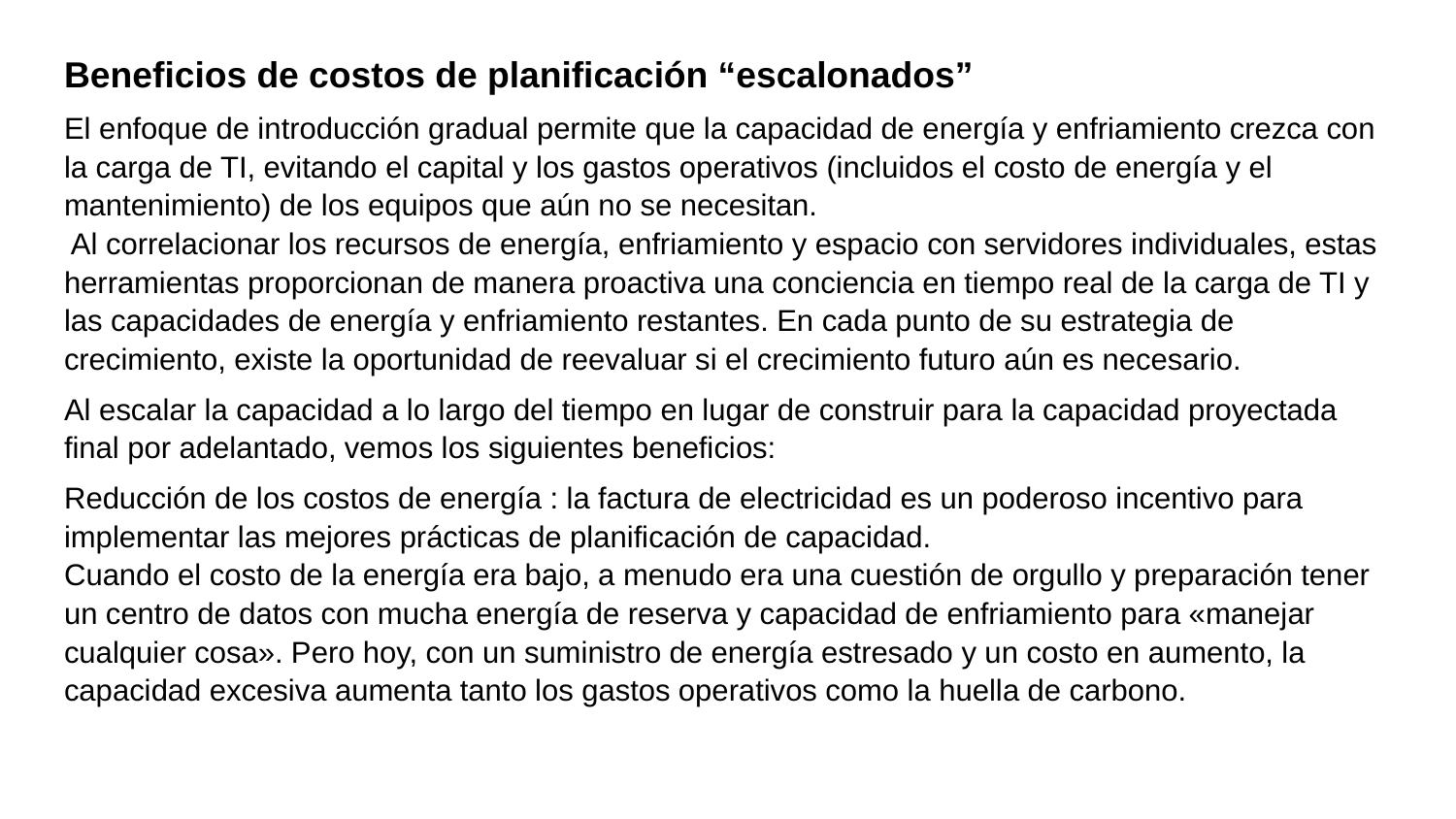

Beneficios de costos de planificación “escalonados”
El enfoque de introducción gradual permite que la capacidad de energía y enfriamiento crezca con la carga de TI, evitando el capital y los gastos operativos (incluidos el costo de energía y el mantenimiento) de los equipos que aún no se necesitan.                                                                       Al correlacionar los recursos de energía, enfriamiento y espacio con servidores individuales, estas herramientas proporcionan de manera proactiva una conciencia en tiempo real de la carga de TI y las capacidades de energía y enfriamiento restantes. En cada punto de su estrategia de crecimiento, existe la oportunidad de reevaluar si el crecimiento futuro aún es necesario.
Al escalar la capacidad a lo largo del tiempo en lugar de construir para la capacidad proyectada final por adelantado, vemos los siguientes beneficios:
Reducción de los costos de energía : la factura de electricidad es un poderoso incentivo para implementar las mejores prácticas de planificación de capacidad.                                                 Cuando el costo de la energía era bajo, a menudo era una cuestión de orgullo y preparación tener un centro de datos con mucha energía de reserva y capacidad de enfriamiento para «manejar cualquier cosa». Pero hoy, con un suministro de energía estresado y un costo en aumento, la capacidad excesiva aumenta tanto los gastos operativos como la huella de carbono.

#